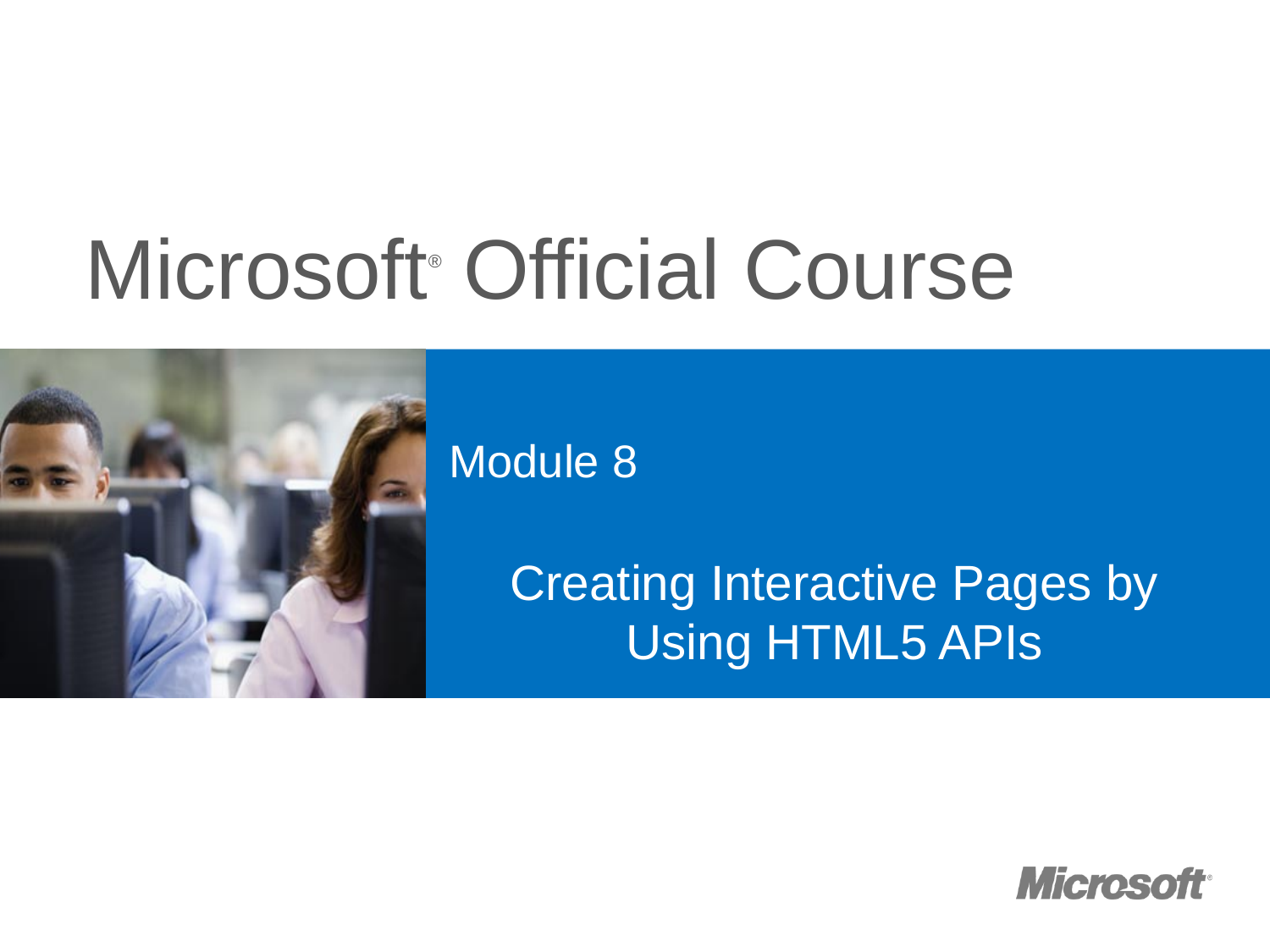

# Module 8
Creating Interactive Pages by Using HTML5 APIs